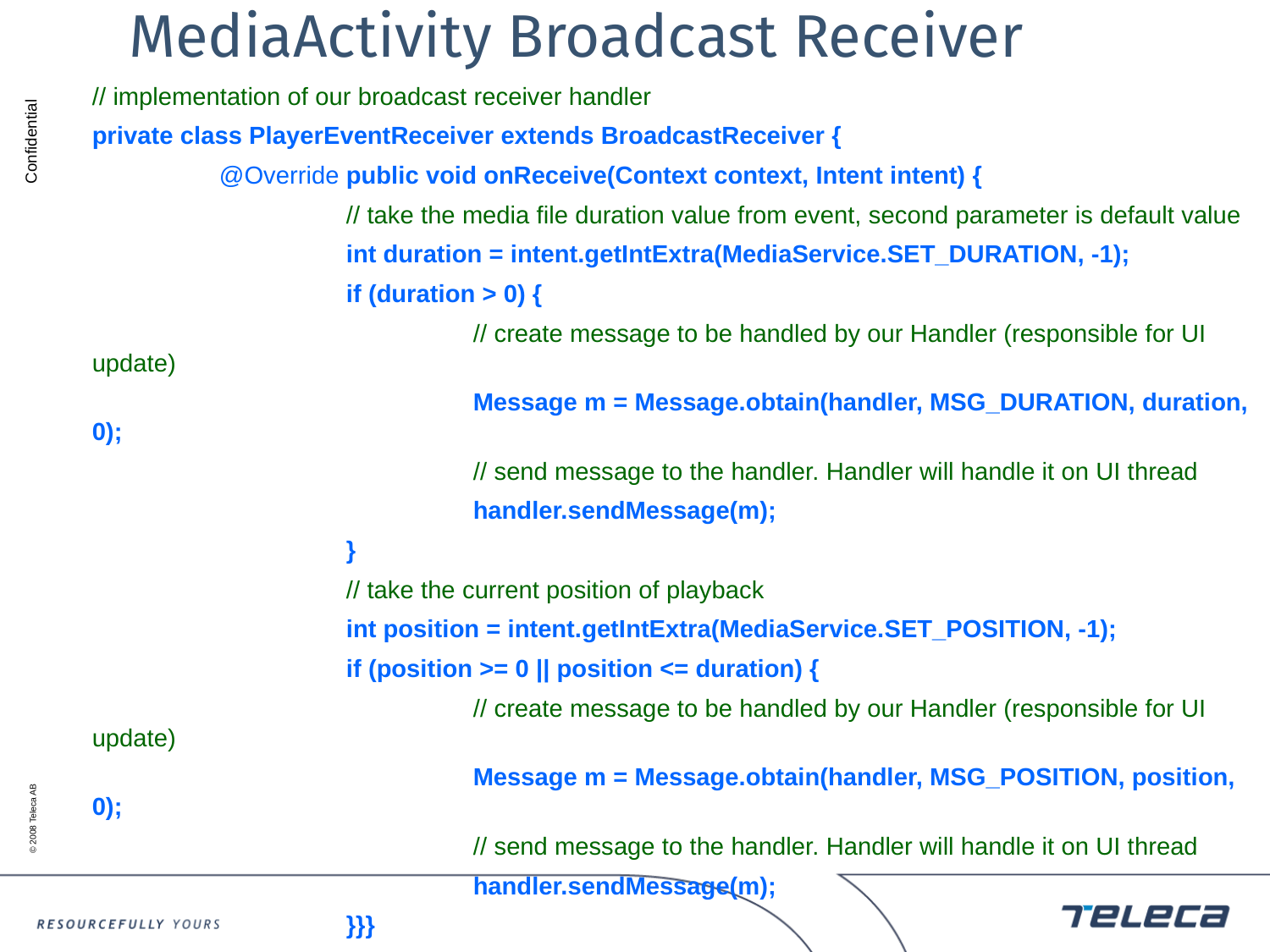

# MediaActivity Broadcast Receiver
	// implementation of our broadcast receiver handler
	private class PlayerEventReceiver extends BroadcastReceiver {
		@Override public void onReceive(Context context, Intent intent) {
			// take the media file duration value from event, second parameter is default value
			int duration = intent.getIntExtra(MediaService.SET_DURATION, -1);
			if (duration > 0) {
				// create message to be handled by our Handler (responsible for UI update)
				Message m = Message.obtain(handler, MSG_DURATION, duration, 0);
				// send message to the handler. Handler will handle it on UI thread
				handler.sendMessage(m);
			}
			// take the current position of playback
			int position = intent.getIntExtra(MediaService.SET_POSITION, -1);
			if (position >= 0 || position <= duration) {
				// create message to be handled by our Handler (responsible for UI update)
				Message m = Message.obtain(handler, MSG_POSITION, position, 0);
				// send message to the handler. Handler will handle it on UI thread
				handler.sendMessage(m);
			}}}